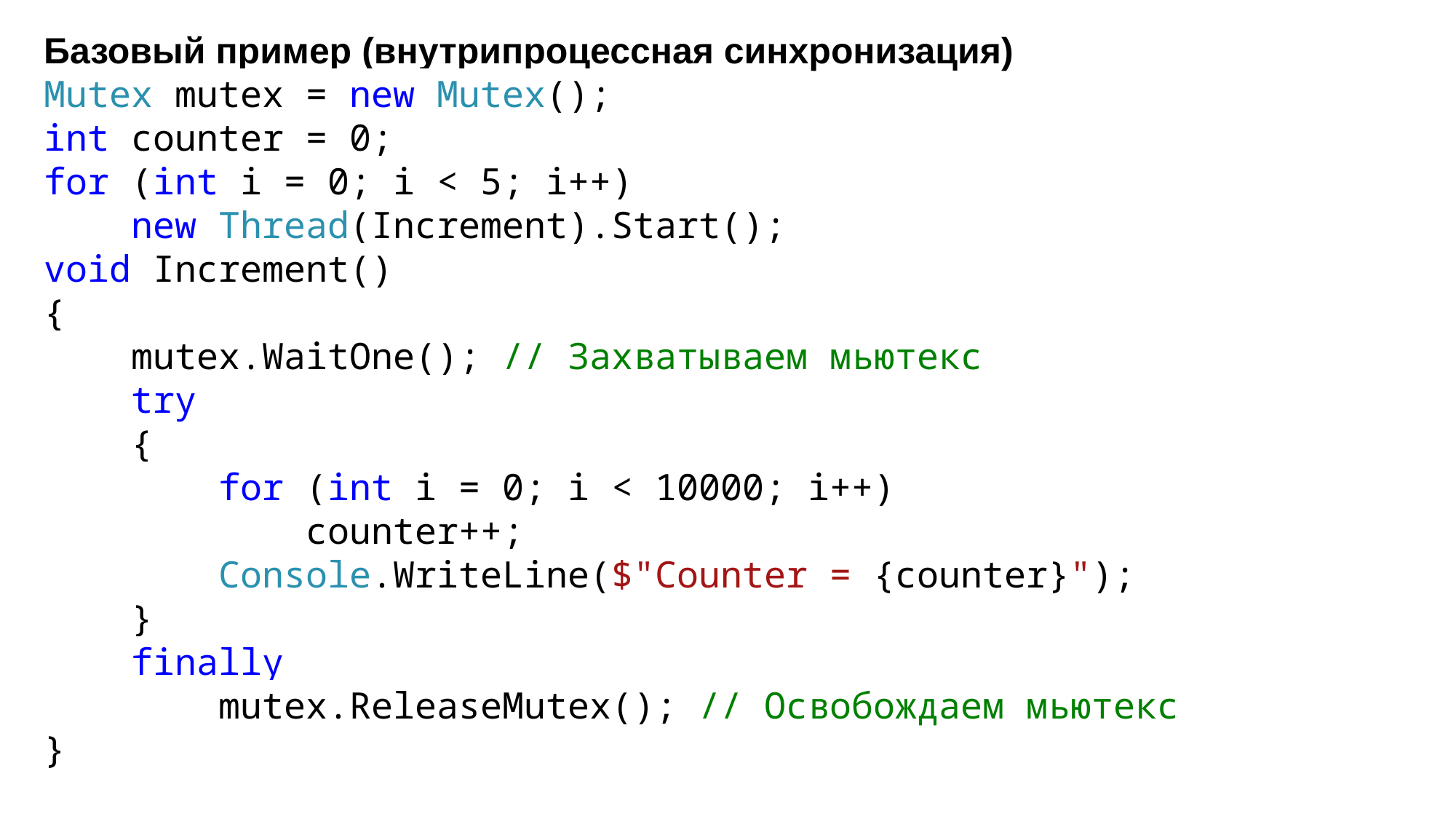

Базовый пример (внутрипроцессная синхронизация)
Mutex mutex = new Mutex();
int counter = 0;
for (int i = 0; i < 5; i++)
    new Thread(Increment).Start();
void Increment()
{
    mutex.WaitOne(); // Захватываем мьютекс
    try
    {
        for (int i = 0; i < 10000; i++)
            counter++;
        Console.WriteLine($"Counter = {counter}");
    }
    finally
        mutex.ReleaseMutex(); // Освобождаем мьютекс
}